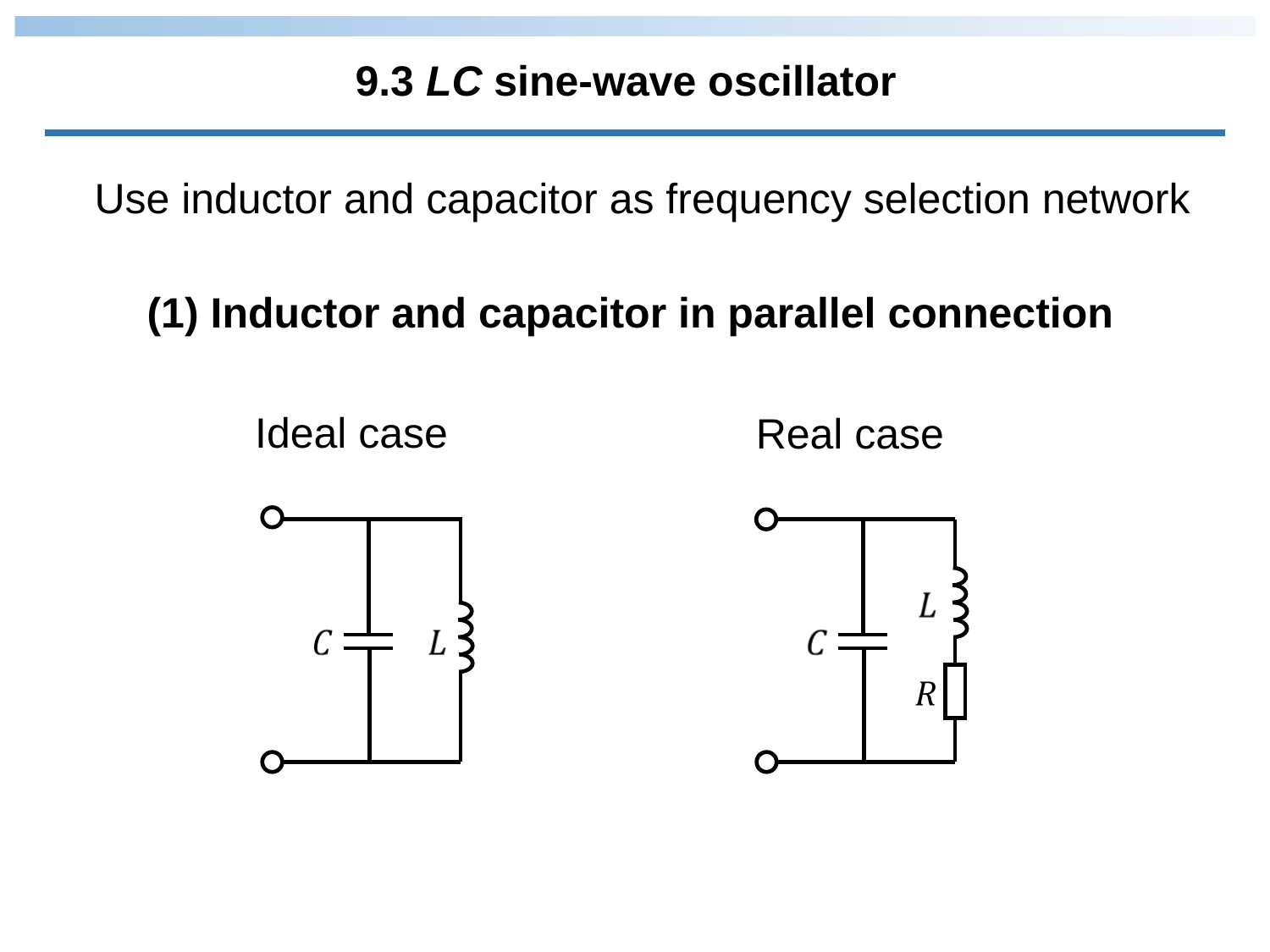

9.3 LC sine-wave oscillator

Use inductor and capacitor as frequency selection network
(1) Inductor and capacitor in parallel connection
Ideal case
Real case